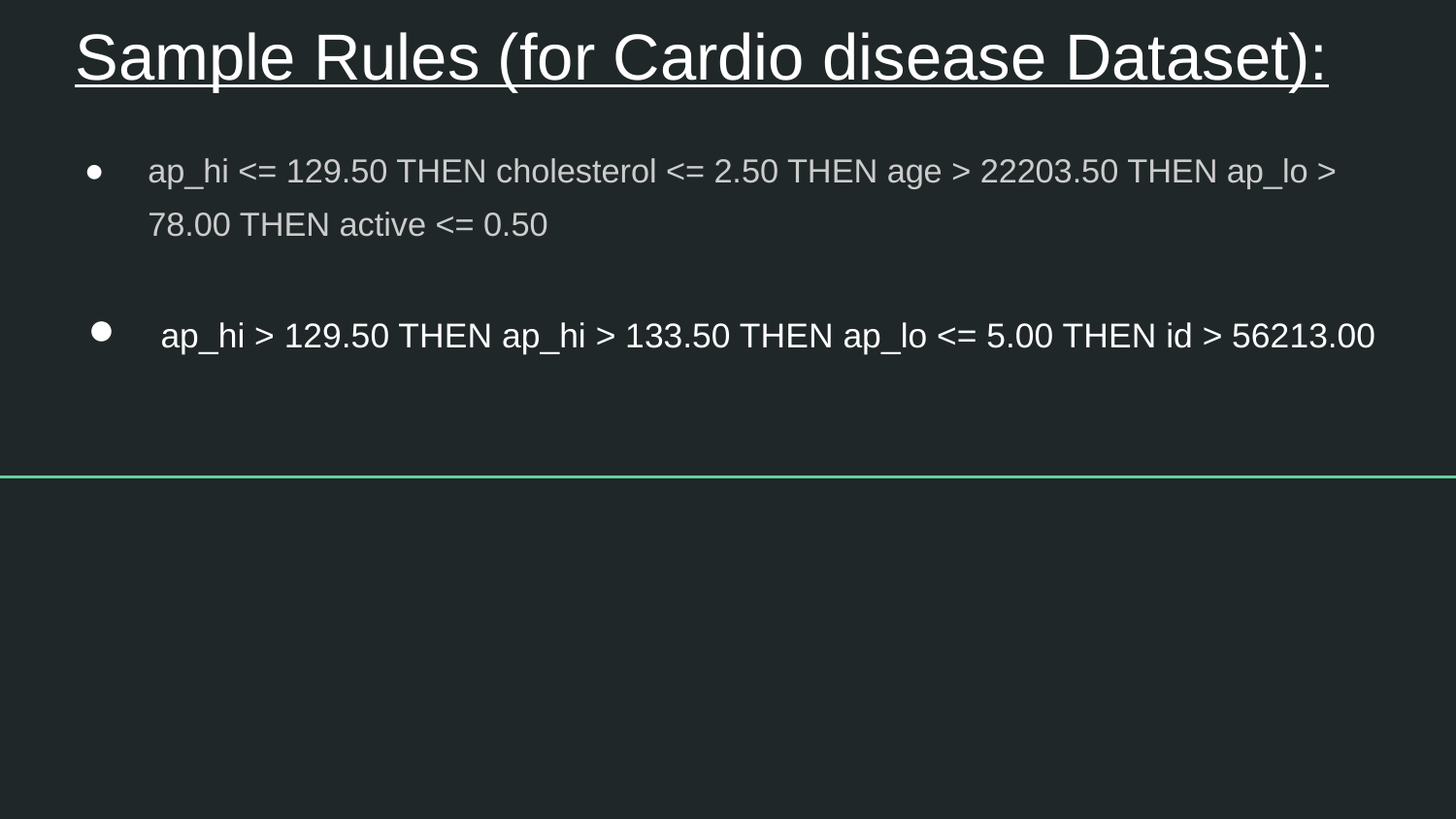

# Sample Rules (for Cardio disease Dataset):
ap_hi <= 129.50 THEN cholesterol <= 2.50 THEN age > 22203.50 THEN ap_lo > 78.00 THEN active <= 0.50

 ap_hi > 129.50 THEN ap_hi > 133.50 THEN ap_lo <= 5.00 THEN id > 56213.00